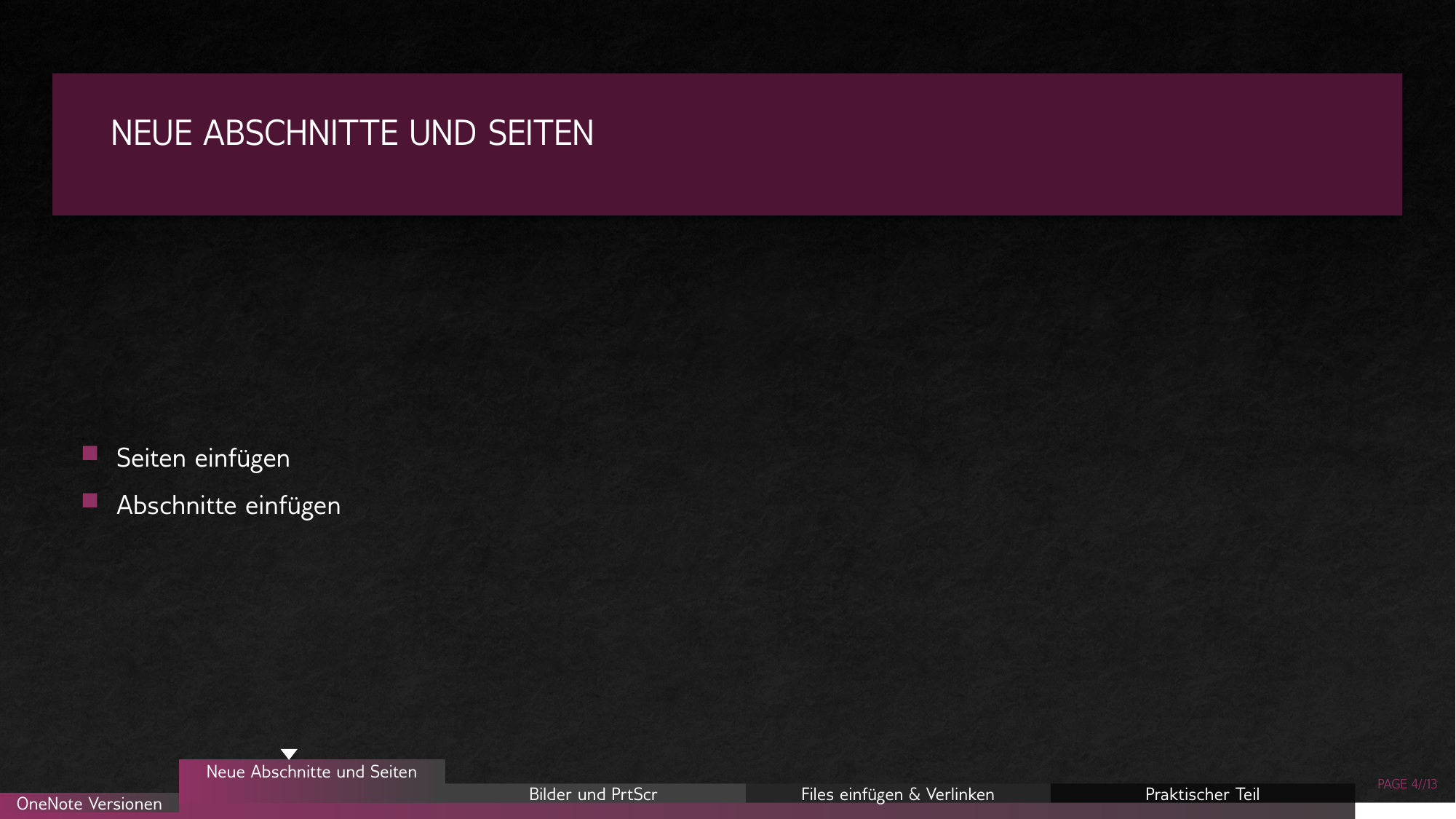

# Neue Abschnitte und Seiten
Seiten einfügen
Abschnitte einfügen

Neue Abschnitte und Seiten

PAGE 4//13
Bilder und PrtScr
Files einfügen & Verlinken
Praktischer Teil
OneNote Versionen